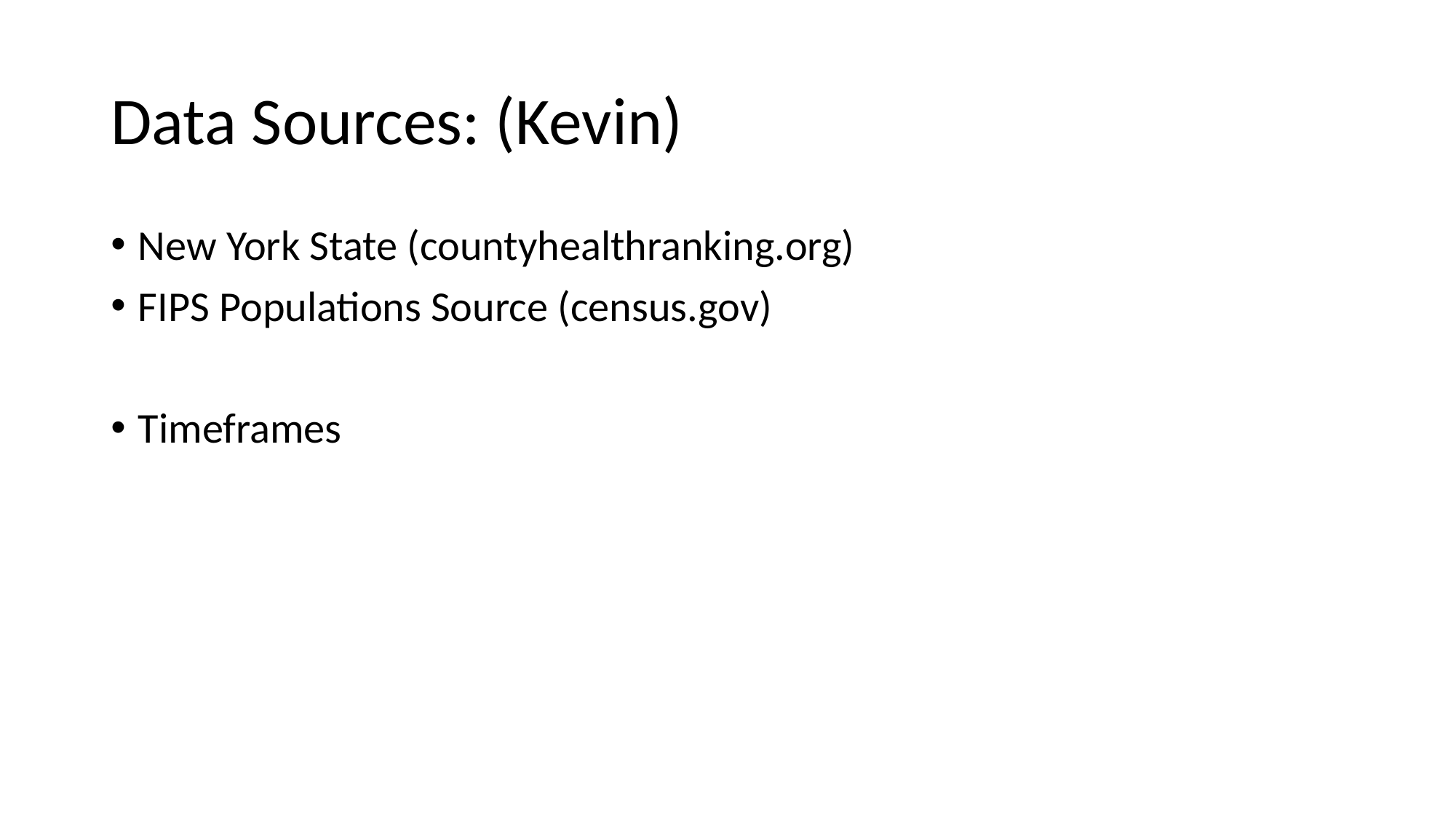

# Data Sources: (Kevin)
New York State (countyhealthranking.org)
FIPS Populations Source (census.gov)

Timeframes